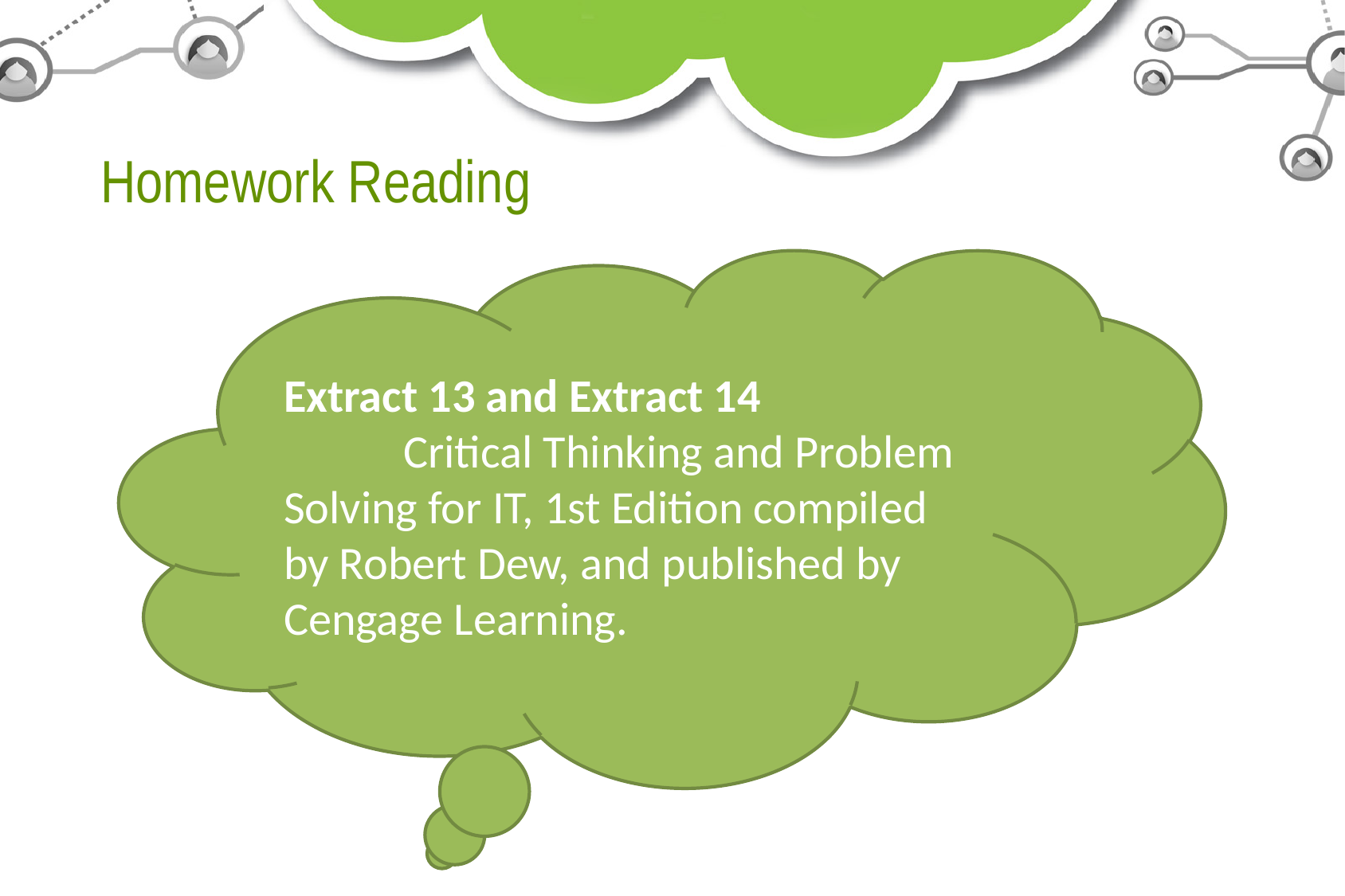

# Homework Reading
Extract 13 and Extract 14
	Critical Thinking and Problem Solving for IT, 1st Edition compiled by Robert Dew, and published by Cengage Learning.